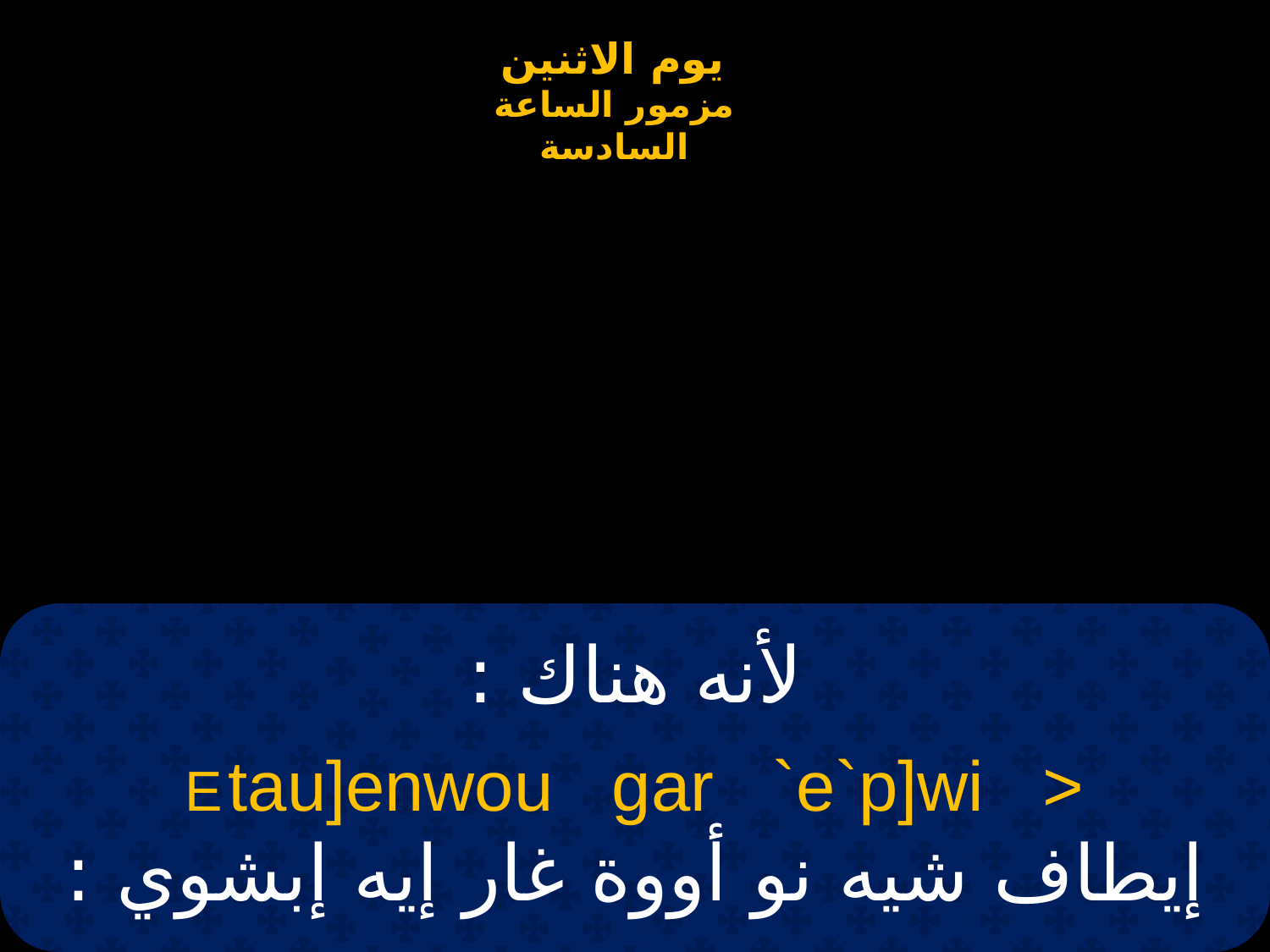

# لأنه هناك :
Etau]enwou   gar   `e`p]wi   >
إيطاف شيه نو أووة غار إيه إبشوي :